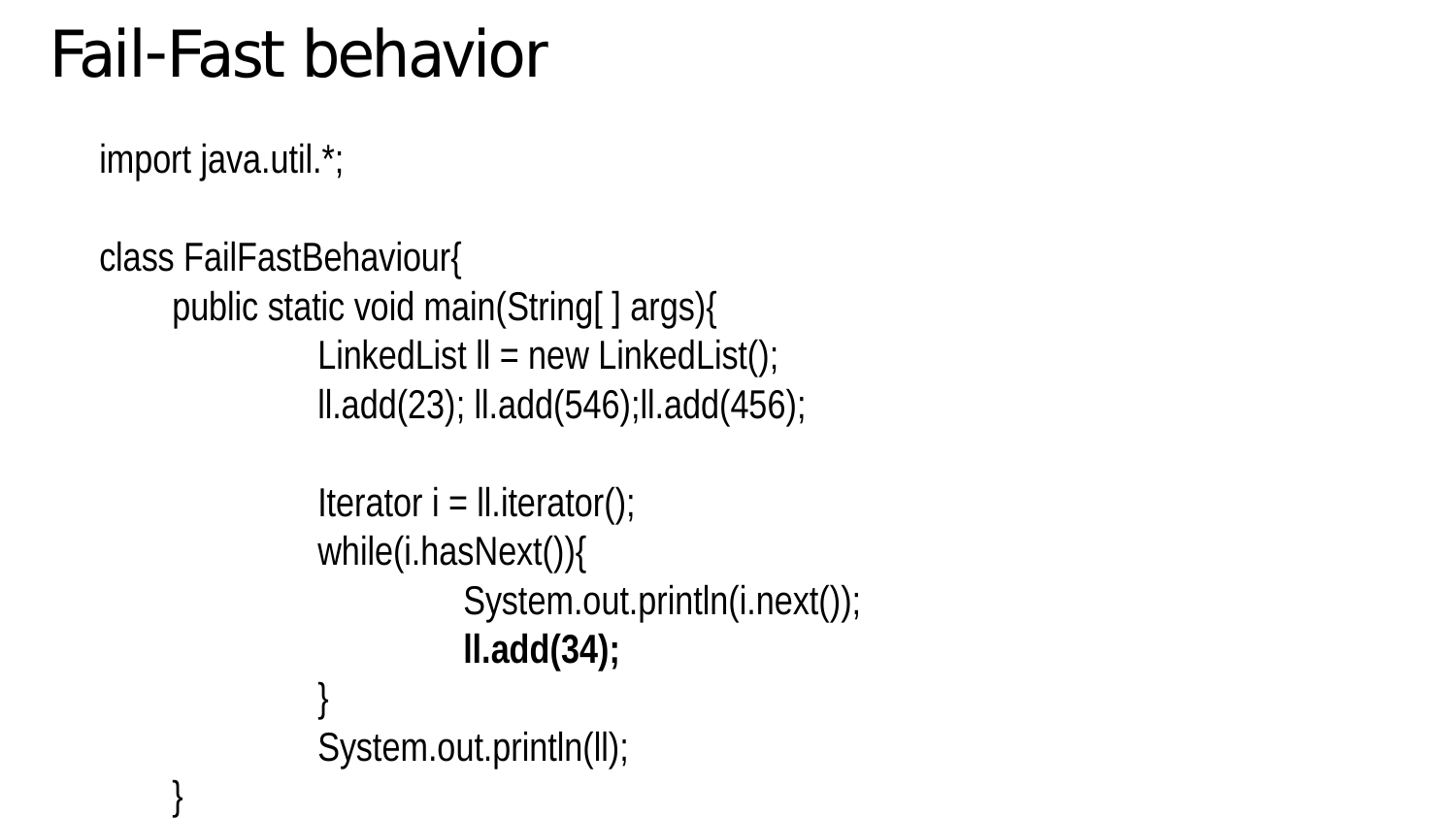

Fail-Fast behavior
import java.util.*;

class FailFastBehaviour{
	public static void main(String[ ] args){
		LinkedList ll = new LinkedList();
		ll.add(23); ll.add(546);ll.add(456);

		Iterator i = ll.iterator();
		while(i.hasNext()){
			System.out.println(i.next());
			ll.add(34);
		}
		System.out.println(ll);
	}
}